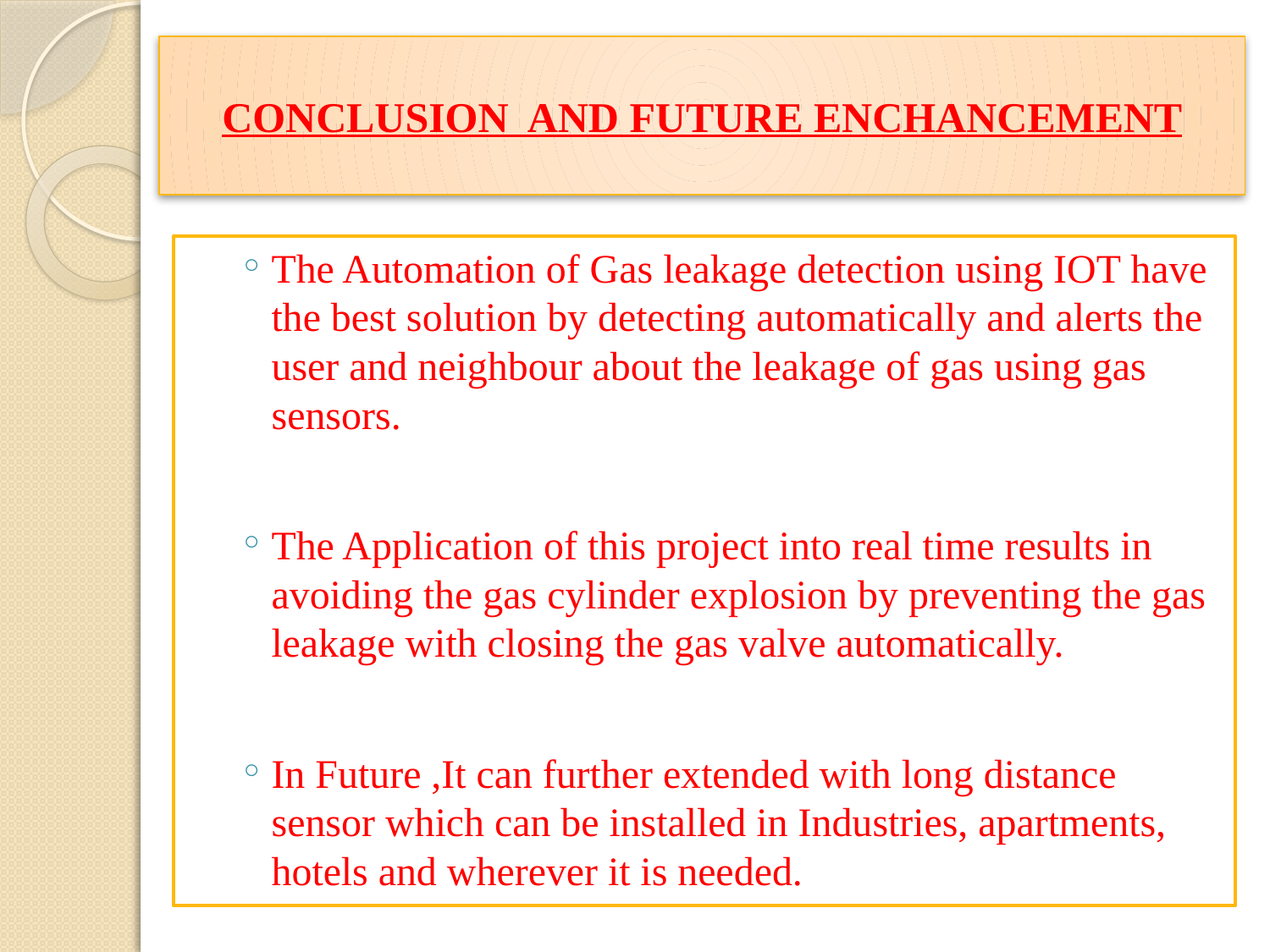

# CONCLUSION  AND FUTURE ENCHANCEMENT
The Automation of Gas leakage detection using IOT have the best solution by detecting automatically and alerts the user and neighbour about the leakage of gas using gas sensors.

The Application of this project into real time results in avoiding the gas cylinder explosion by preventing the gas leakage with closing the gas valve automatically.

In Future ,It can further extended with long distance sensor which can be installed in Industries, apartments, hotels and wherever it is needed.